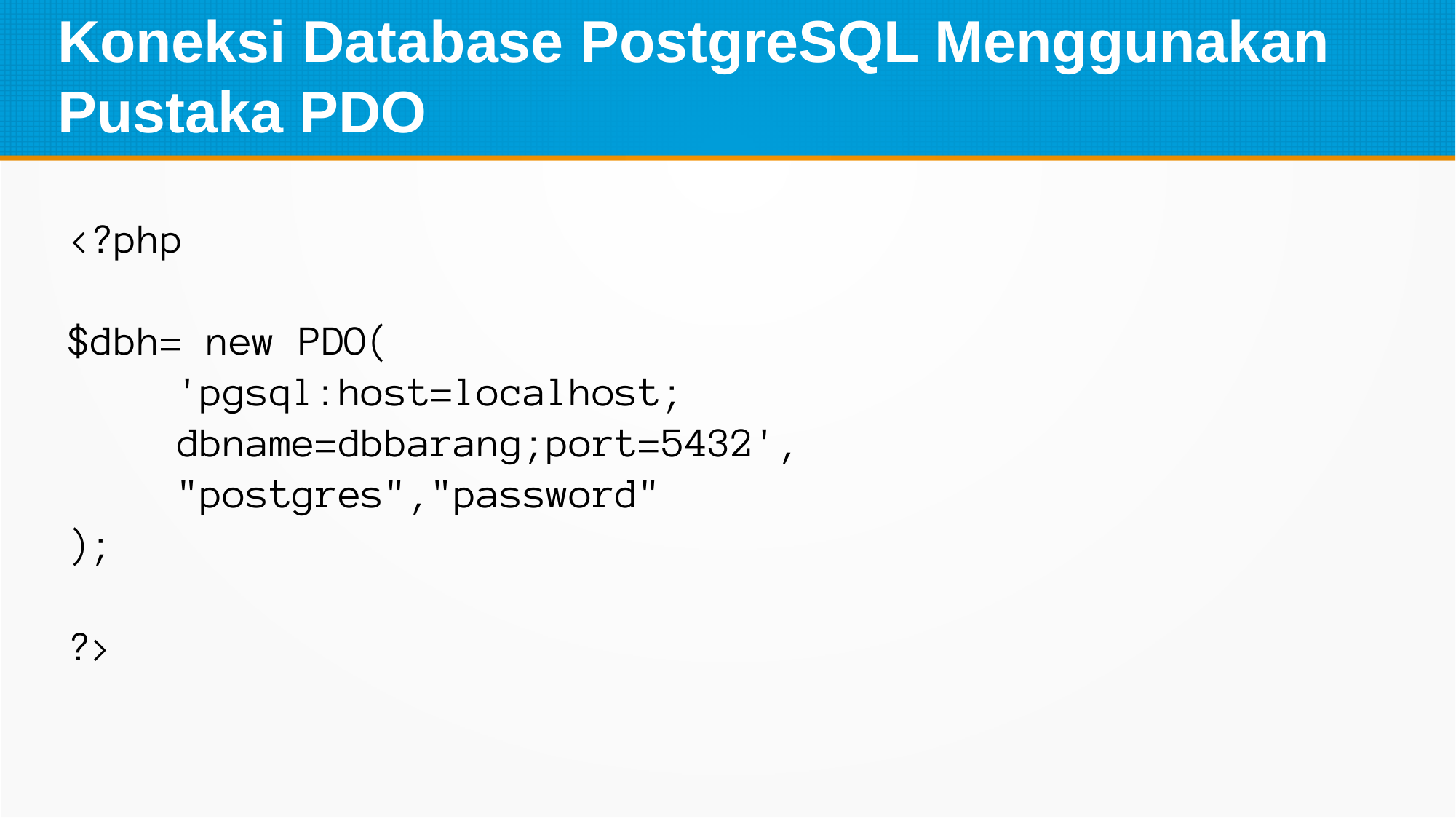

Koneksi Database PostgreSQL Menggunakan
Pustaka PDO
<?php

$dbh= new PDO(
	'pgsql:host=localhost;
	dbname=dbbarang;port=5432',
	"postgres","password"
);

?>